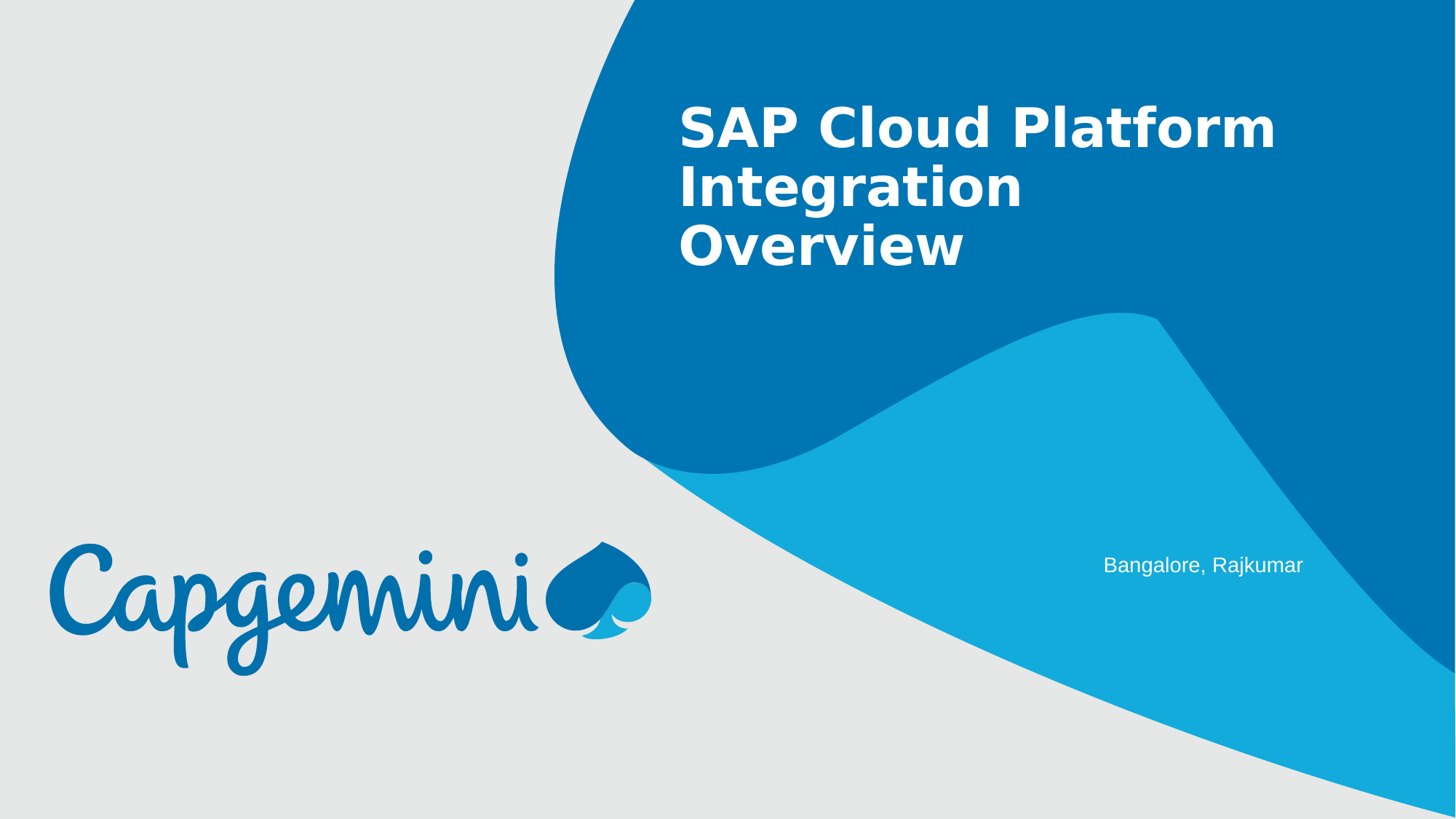

SAP Cloud Platform Integration Overview
Bangalore, Rajkumar